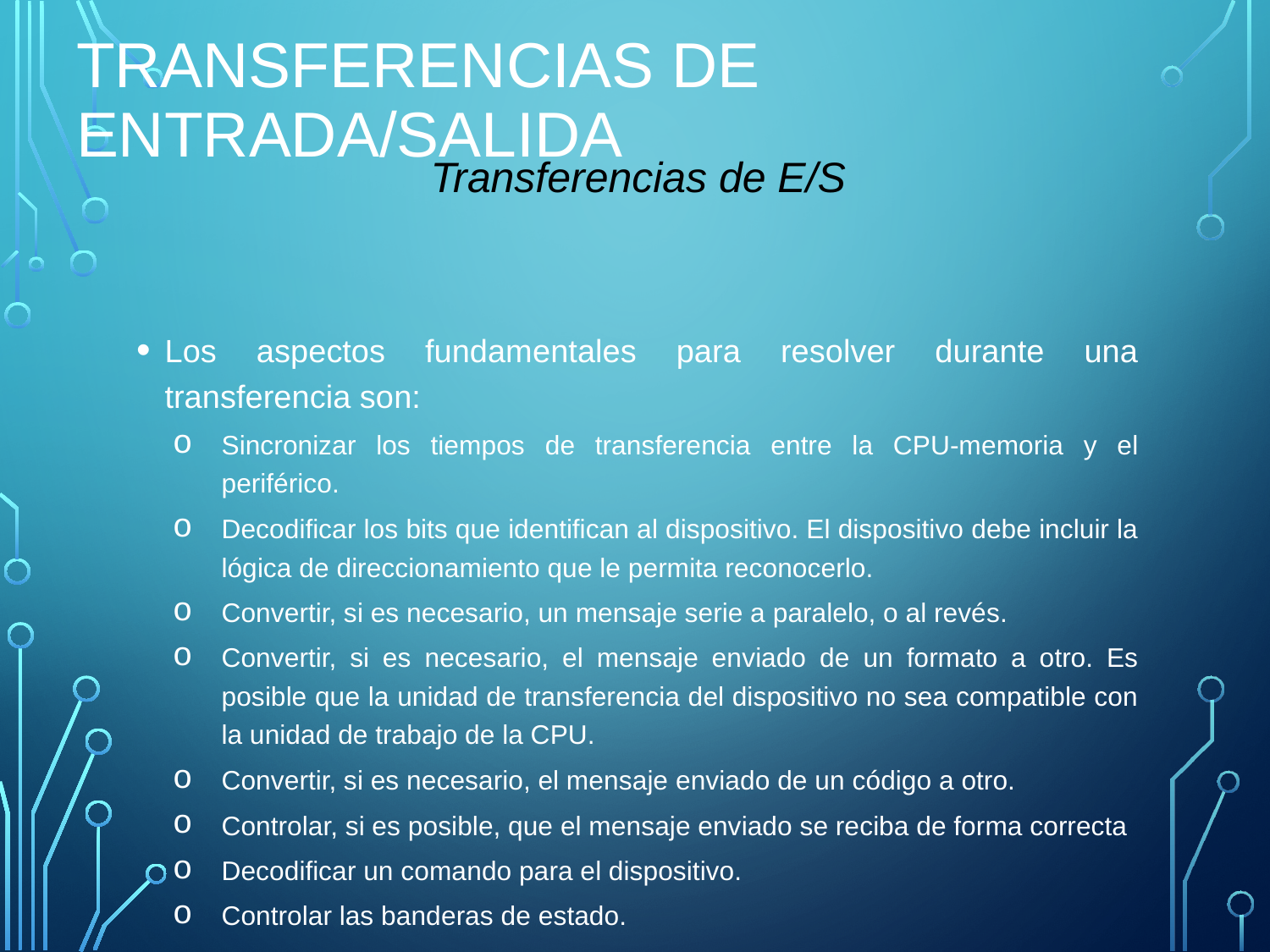

# Transferencias de Entrada/Salida
Transferencias de E/S
Los aspectos fundamentales para resolver durante una transferencia son:
Sincronizar los tiempos de transferencia entre la CPU-memoria y el periférico.
Decodificar los bits que identifican al dispositivo. El dispositivo debe incluir la lógica de direccionamiento que le permita reconocerlo.
Convertir, si es necesario, un mensaje serie a paralelo, o al revés.
Convertir, si es necesario, el mensaje enviado de un formato a otro. Es posible que la unidad de transferencia del dispositivo no sea compatible con la unidad de trabajo de la CPU.
Convertir, si es necesario, el mensaje enviado de un código a otro.
Controlar, si es posible, que el mensaje enviado se reciba de forma correcta
Decodificar un comando para el dispositivo.
Controlar las banderas de estado.